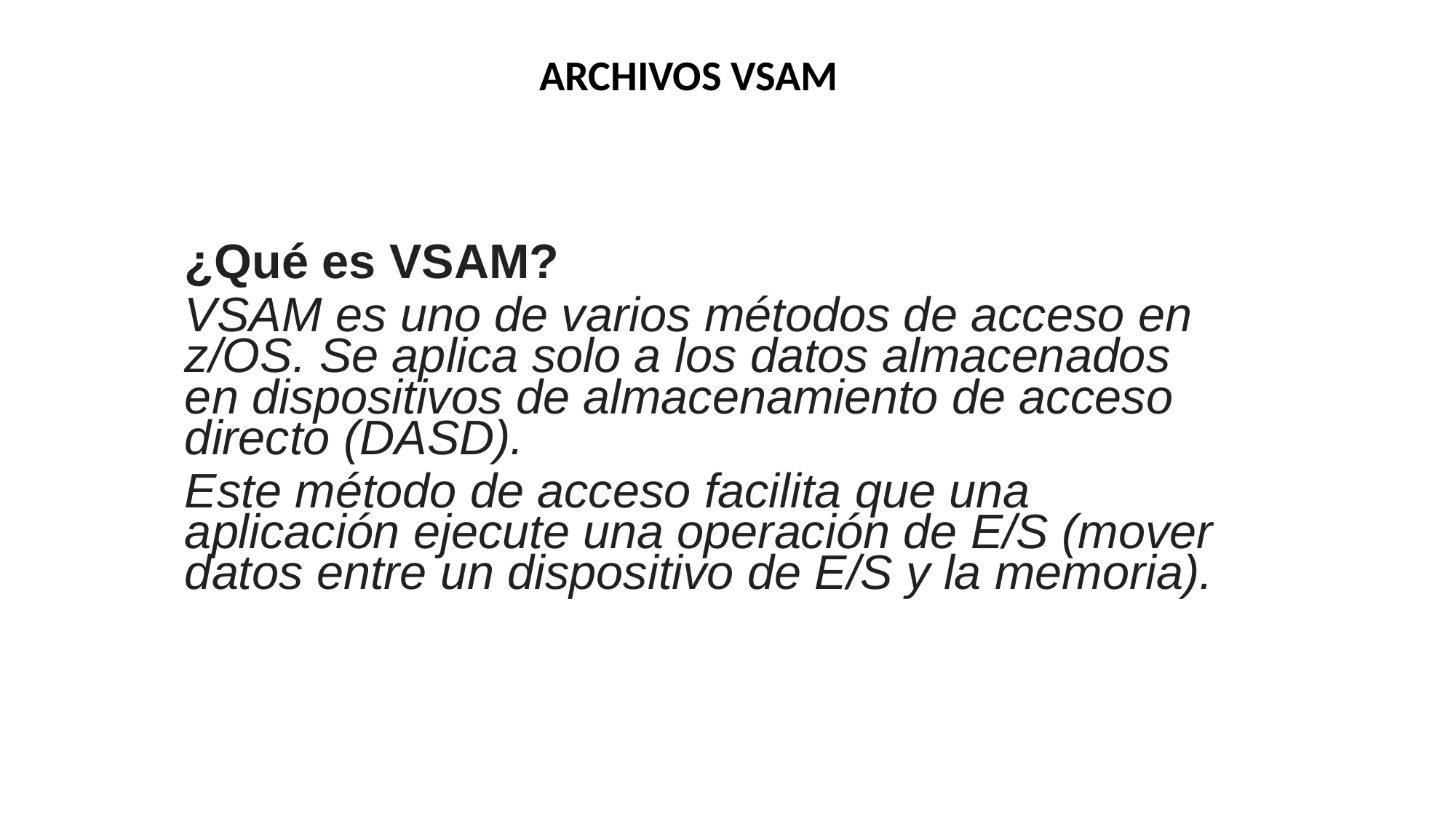

ARCHIVOS VSAM
¿Qué es VSAM?
VSAM es uno de varios métodos de acceso en z/OS. Se aplica solo a los datos almacenados en dispositivos de almacenamiento de acceso directo (DASD).
Este método de acceso facilita que una aplicación ejecute una operación de E/S (mover datos entre un dispositivo de E/S y la memoria).